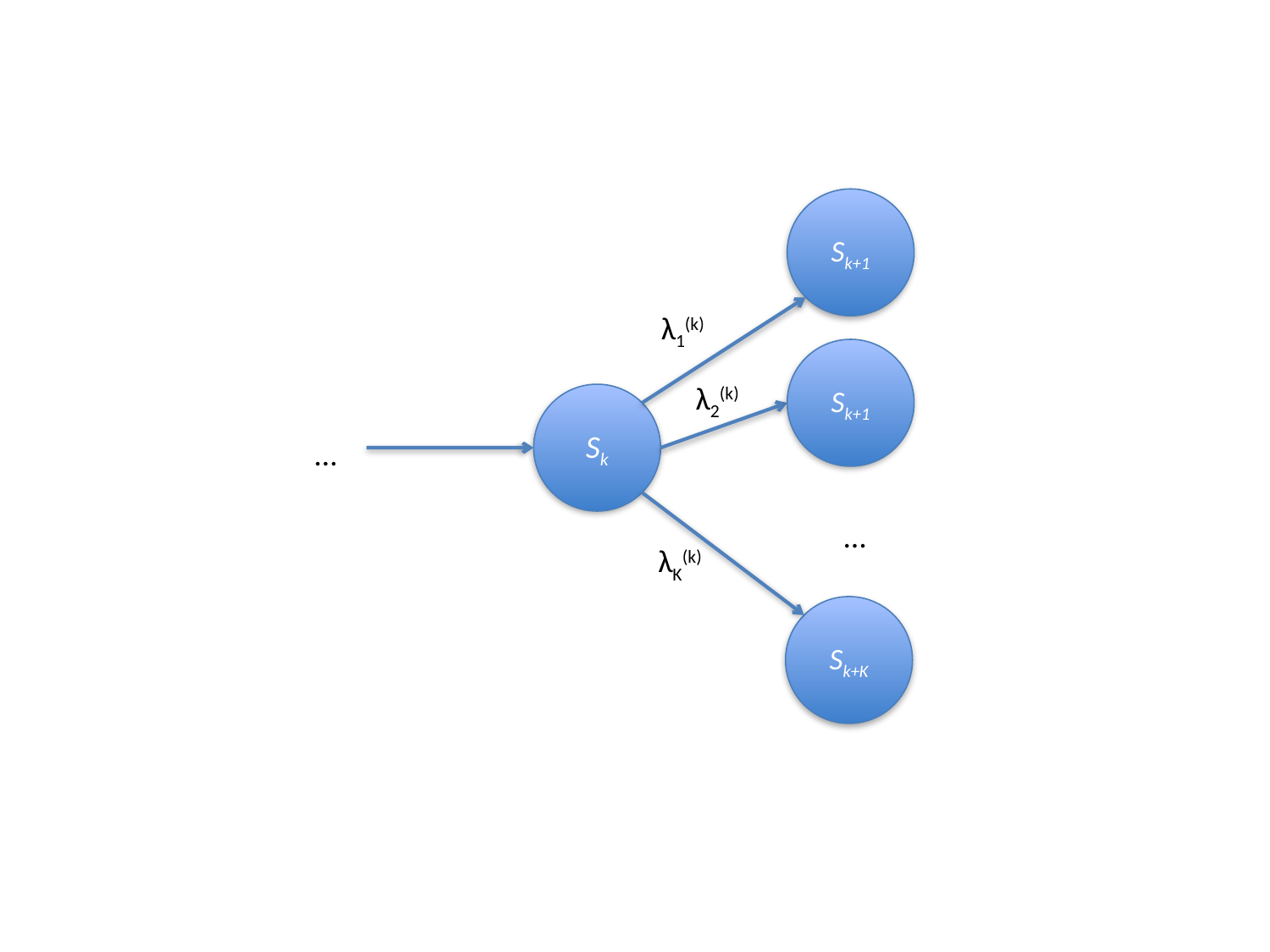

Sk+1
λ1(k)
Sk+1
λ2(k)
Sk
…
…
λK(k)
Sk+K